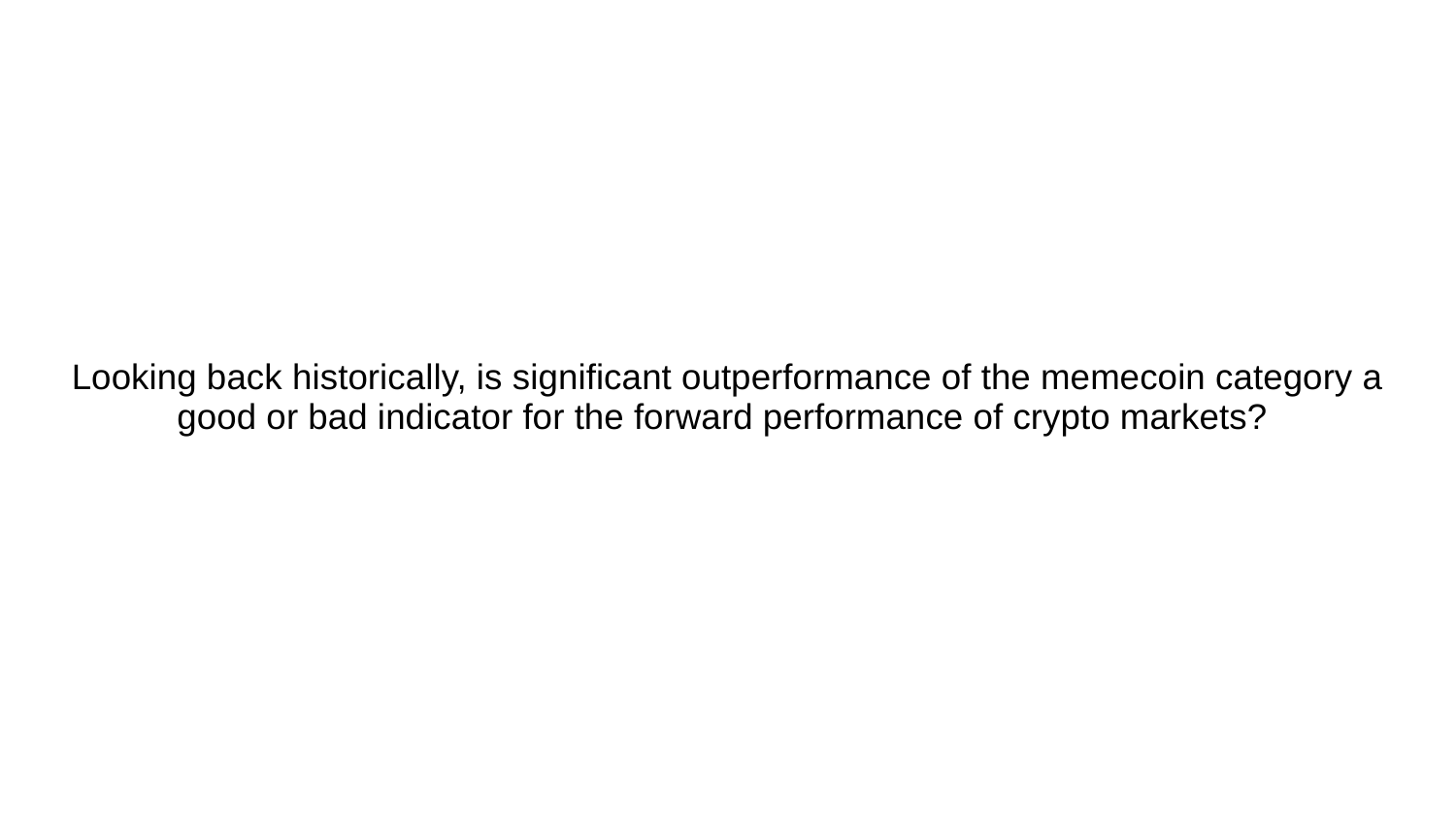

# Looking back historically, is significant outperformance of the memecoin category a good or bad indicator for the forward performance of crypto markets?